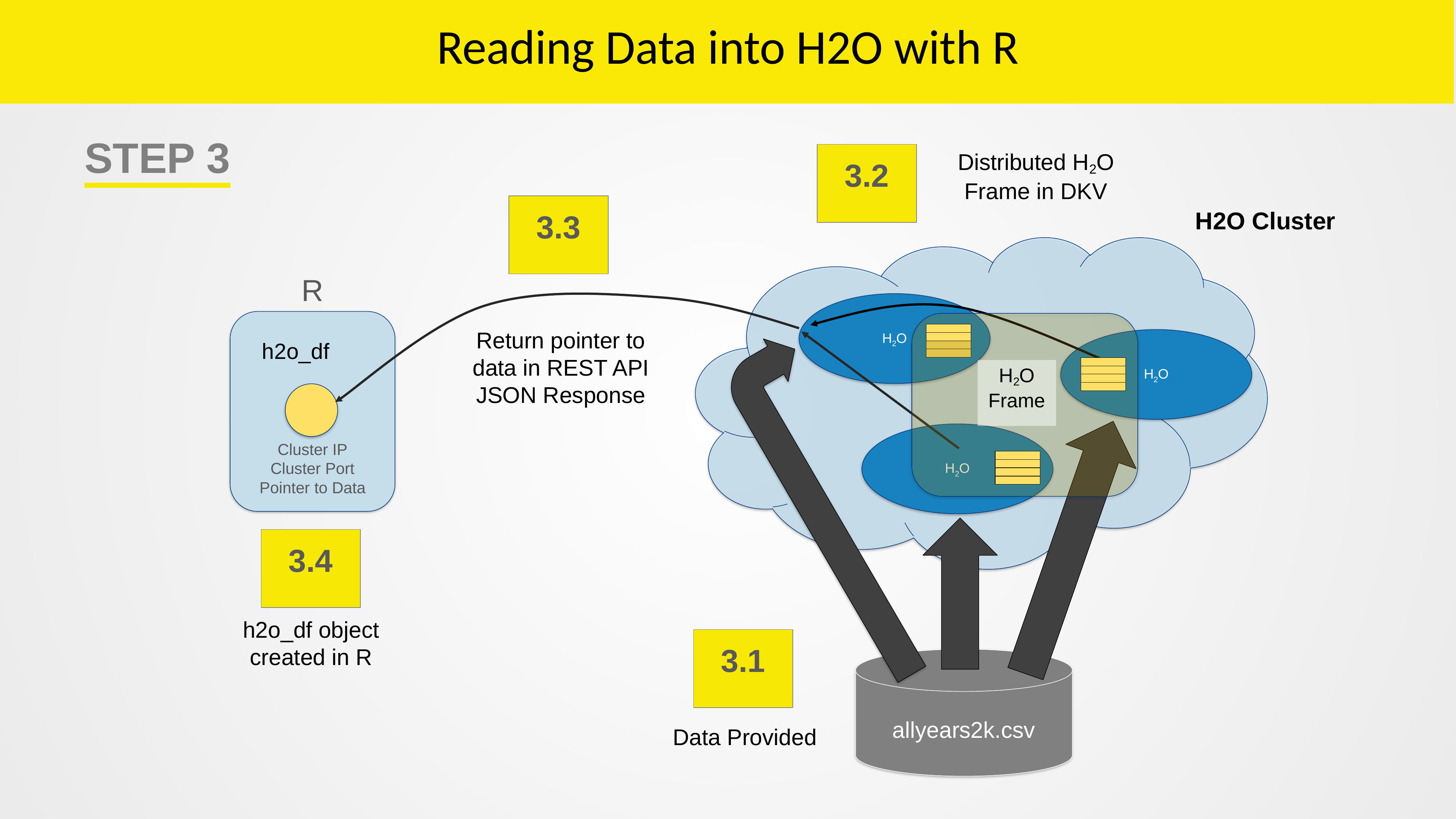

# Reading Data into H2O with R
STEP 3

Distributed H2O
Frame in DKV
3.2
H2O Cluster

H2O

H2O

H2O
Frame

H2O

3.3

Return pointer to data in REST API JSON Response
R

h2o_df

Cluster IP
Cluster Port
Pointer to Data

3.4
h2o_df object created in R

3.1

allyears2k.csv
Data Provided